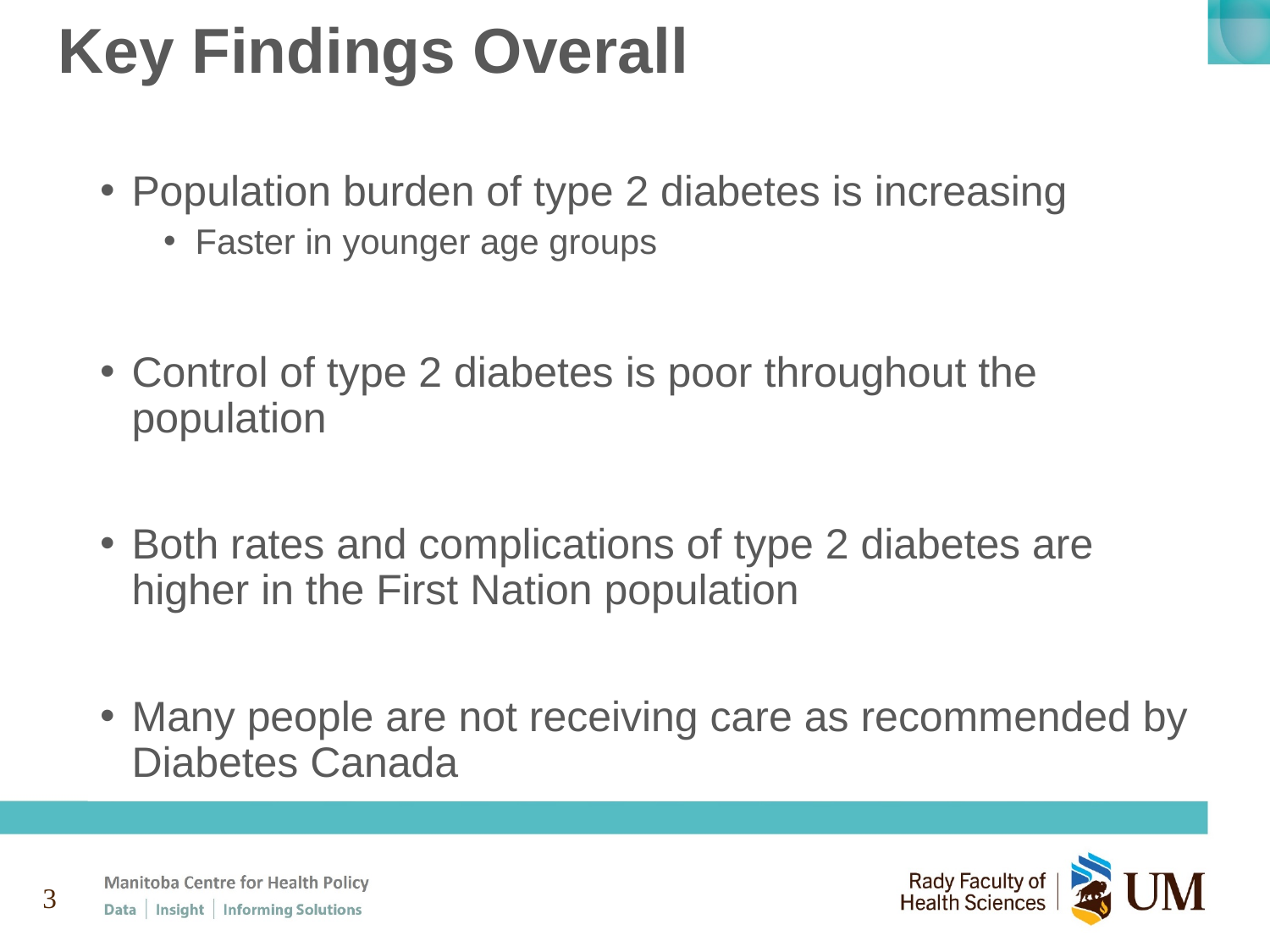

# Key Findings Overall
Population burden of type 2 diabetes is increasing
Faster in younger age groups

Control of type 2 diabetes is poor throughout the population

Both rates and complications of type 2 diabetes are higher in the First Nation population

Many people are not receiving care as recommended by Diabetes Canada